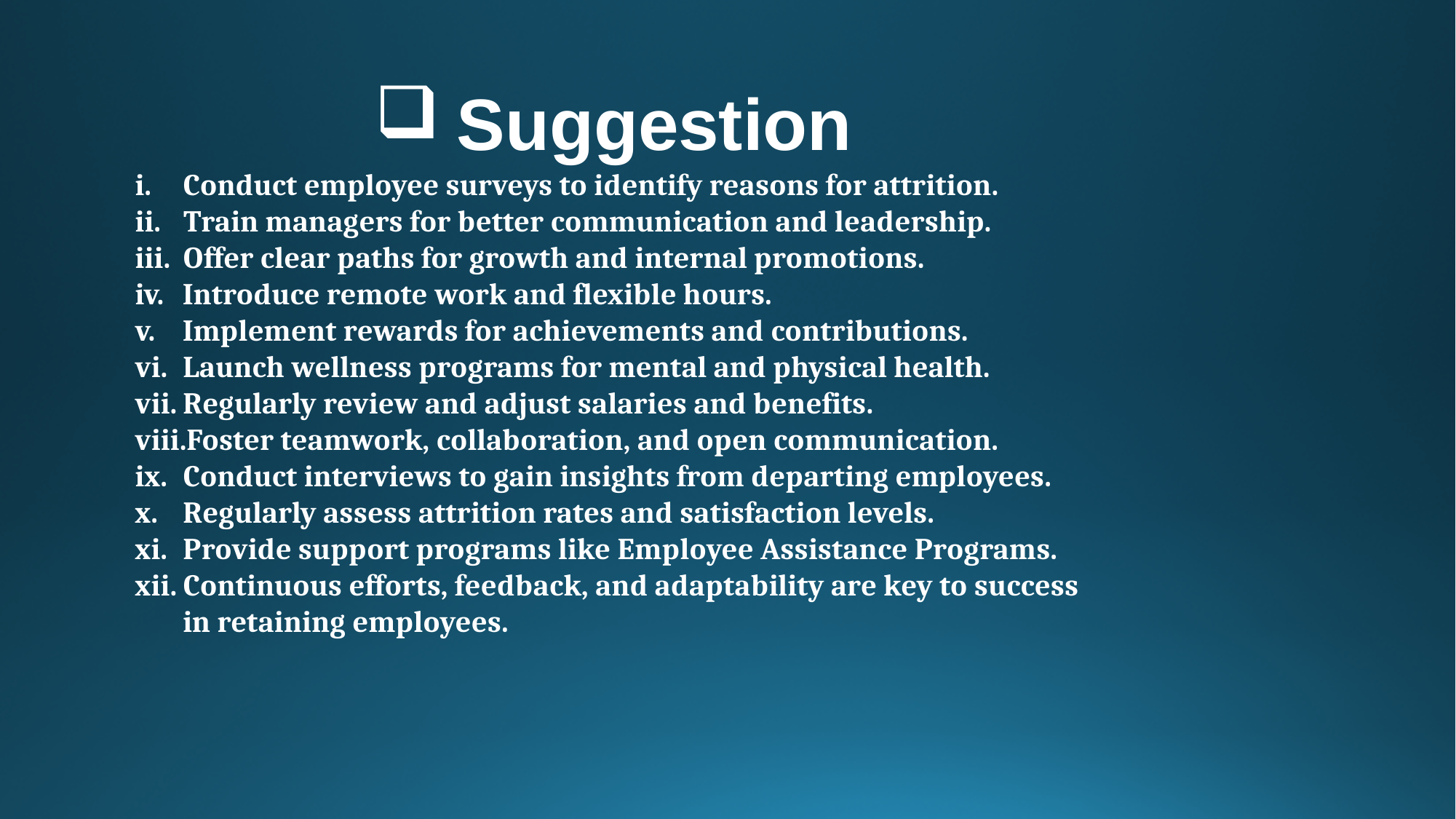

Suggestion
Conduct employee surveys to identify reasons for attrition.
Train managers for better communication and leadership.
Offer clear paths for growth and internal promotions.
Introduce remote work and flexible hours.
Implement rewards for achievements and contributions.
Launch wellness programs for mental and physical health.
Regularly review and adjust salaries and benefits.
Foster teamwork, collaboration, and open communication.
Conduct interviews to gain insights from departing employees.
Regularly assess attrition rates and satisfaction levels.
Provide support programs like Employee Assistance Programs.
Continuous efforts, feedback, and adaptability are key to success in retaining employees.